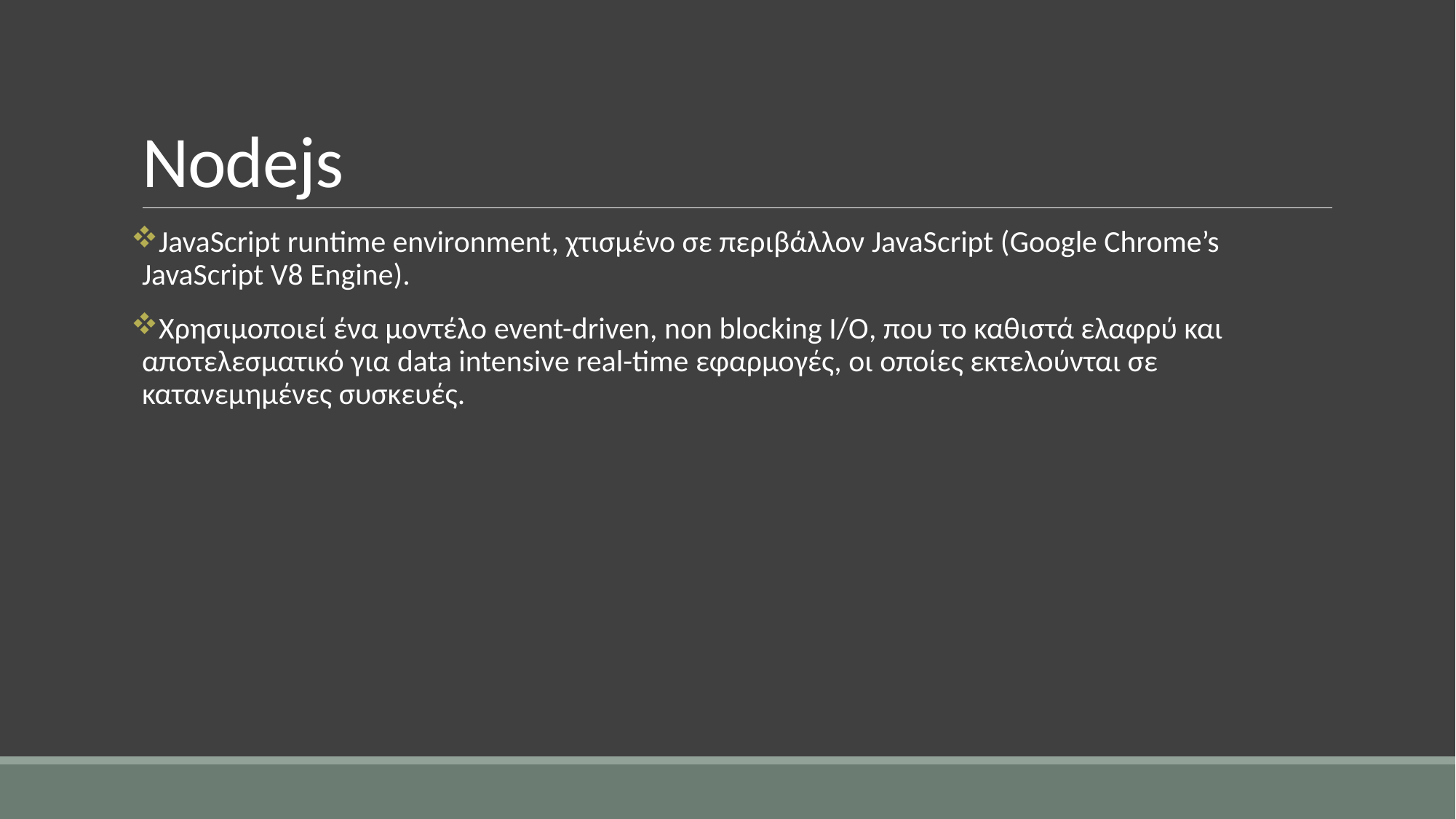

# Nodejs
JavaScript runtime environment, χτισμένο σε περιβάλλον JavaScript (Google Chrome’s JavaScript V8 Engine).
Χρησιμοποιεί ένα μοντέλο event-driven, non blocking I/O, που το καθιστά ελαφρύ και αποτελεσματικό για data intensive real-time εφαρμογές, οι οποίες εκτελούνται σε κατανεμημένες συσκευές.